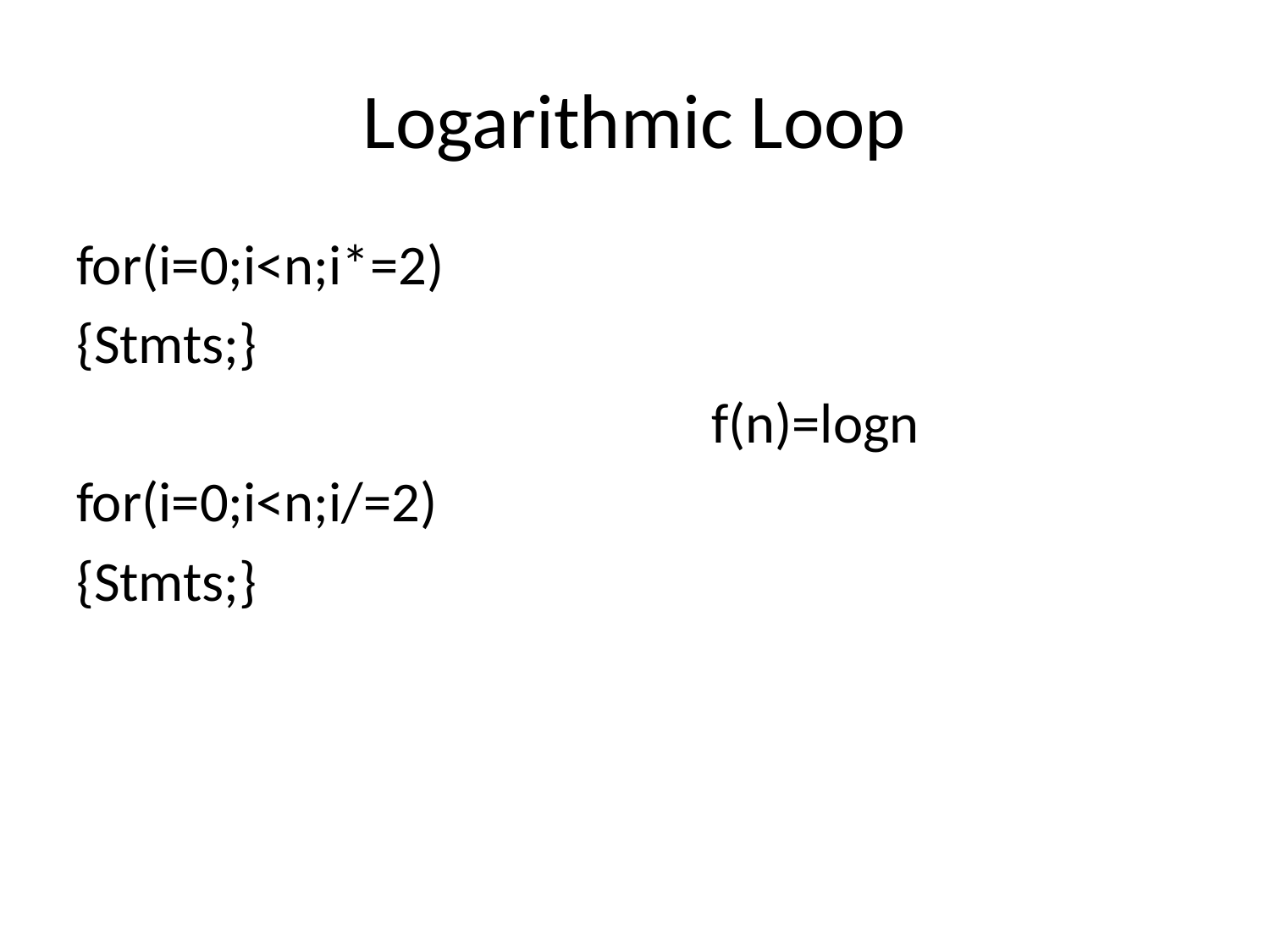

# Logarithmic Loop
for(i=0;i<n;i*=2)
{Stmts;}
					f(n)=logn
for(i=0;i<n;i/=2)
{Stmts;}